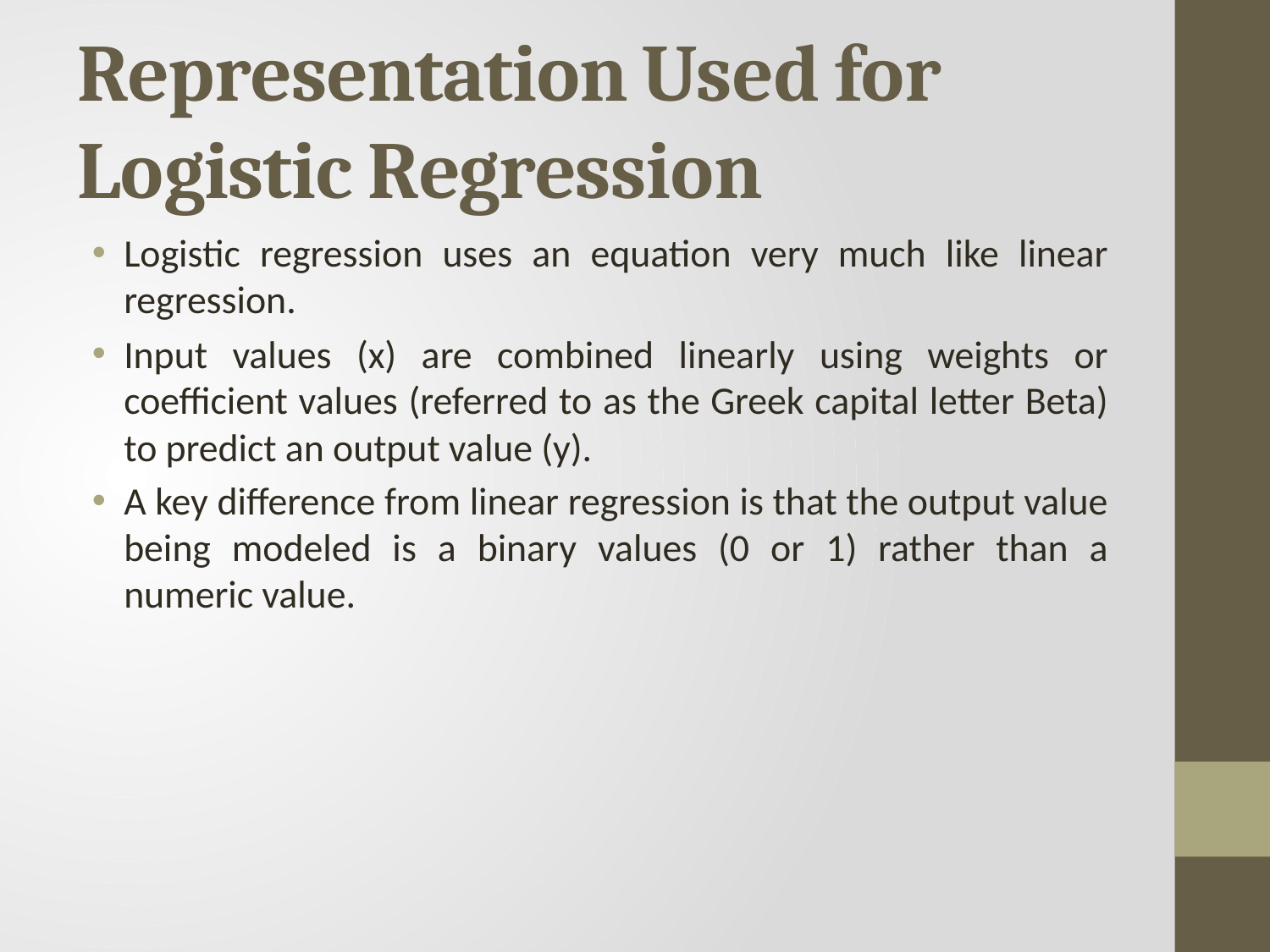

# Representation Used for Logistic Regression
Logistic regression uses an equation very much like linear regression.
Input values (x) are combined linearly using weights or coefficient values (referred to as the Greek capital letter Beta) to predict an output value (y).
A key difference from linear regression is that the output value being modeled is a binary values (0 or 1) rather than a numeric value.